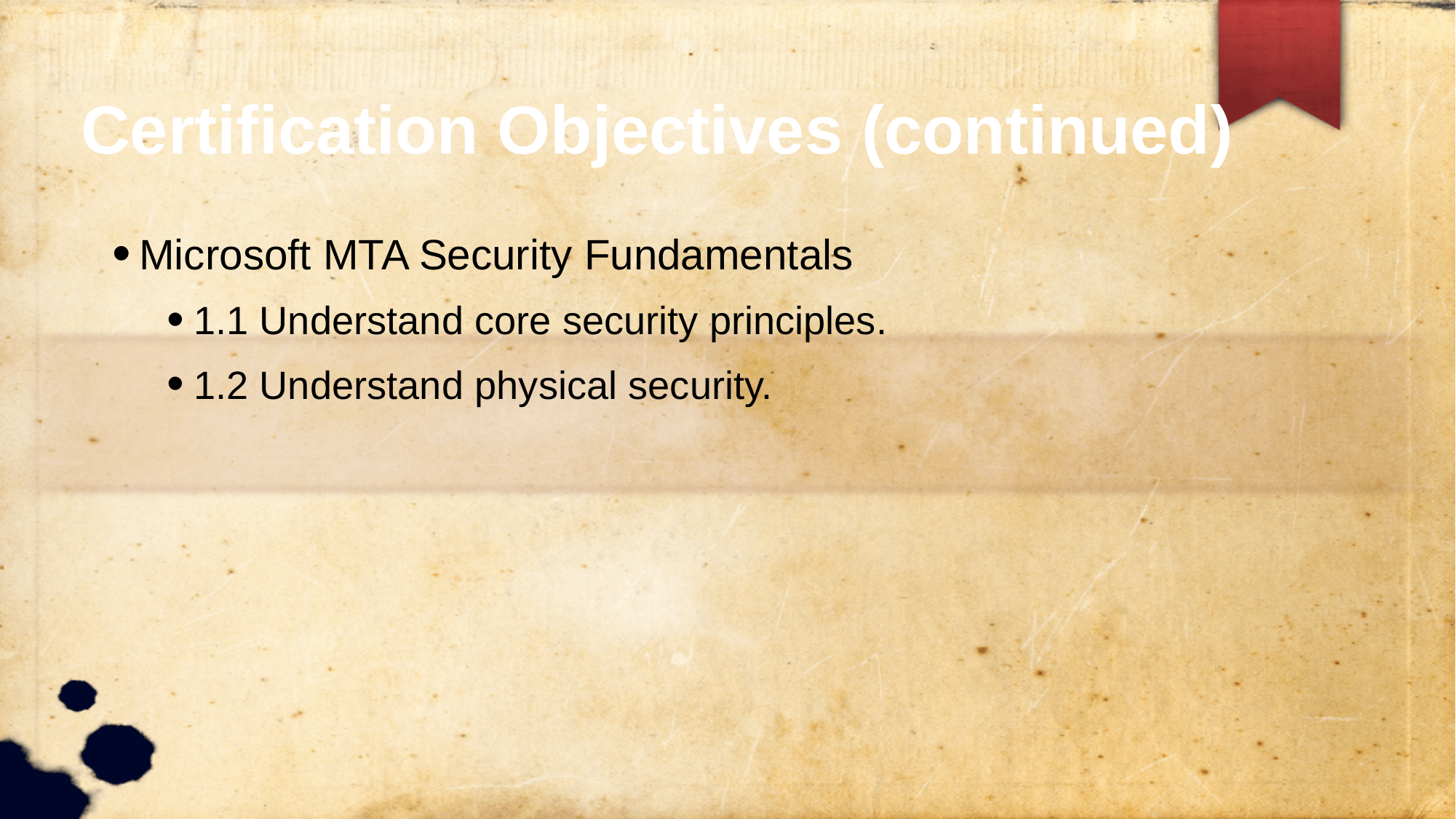

Certification Objectives (continued)
Microsoft MTA Security Fundamentals
1.1 Understand core security principles.
1.2 Understand physical security.